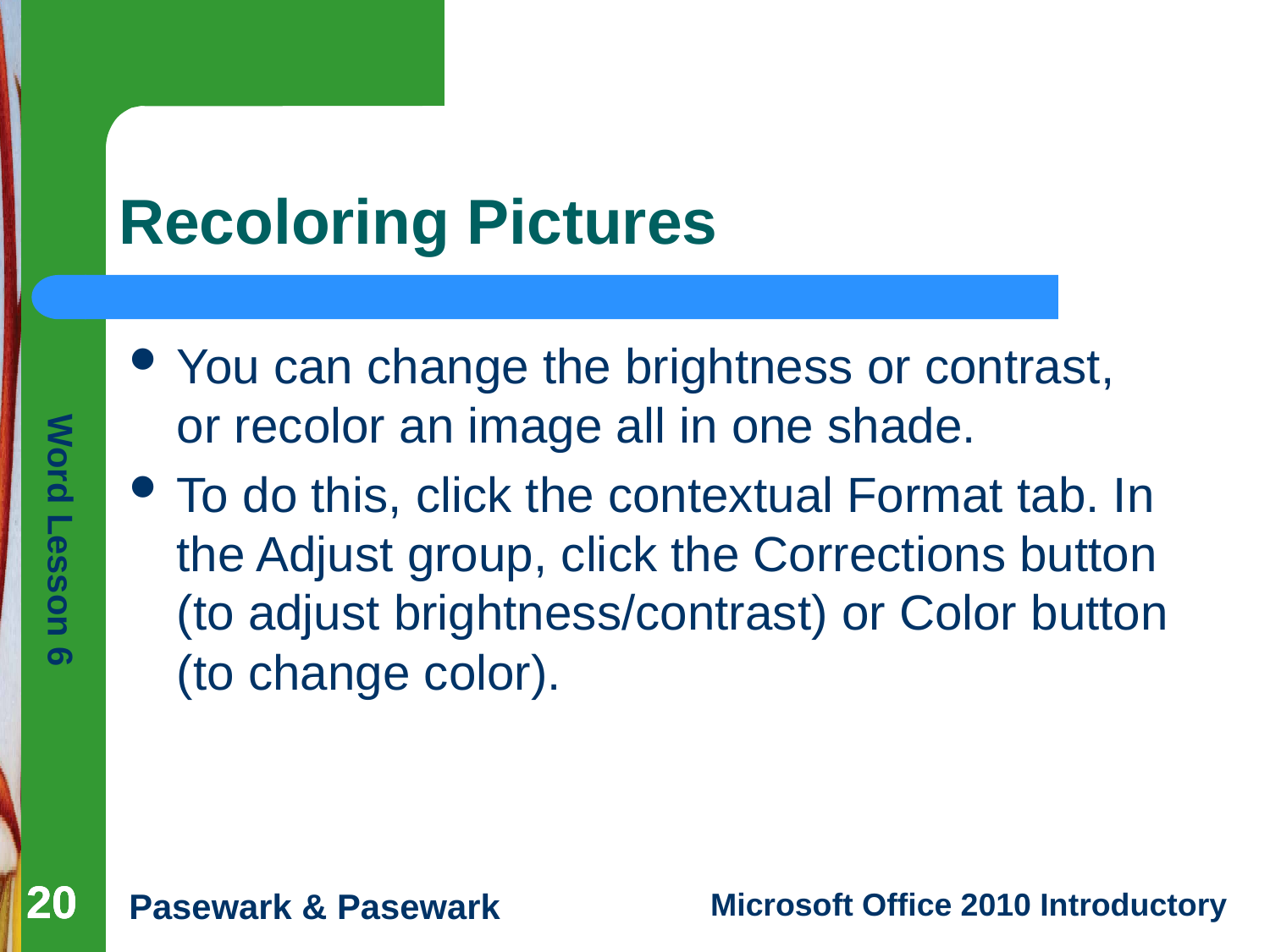

# Recoloring Pictures
You can change the brightness or contrast, or recolor an image all in one shade.
To do this, click the contextual Format tab. In the Adjust group, click the Corrections button (to adjust brightness/contrast) or Color button (to change color).
20
20
20